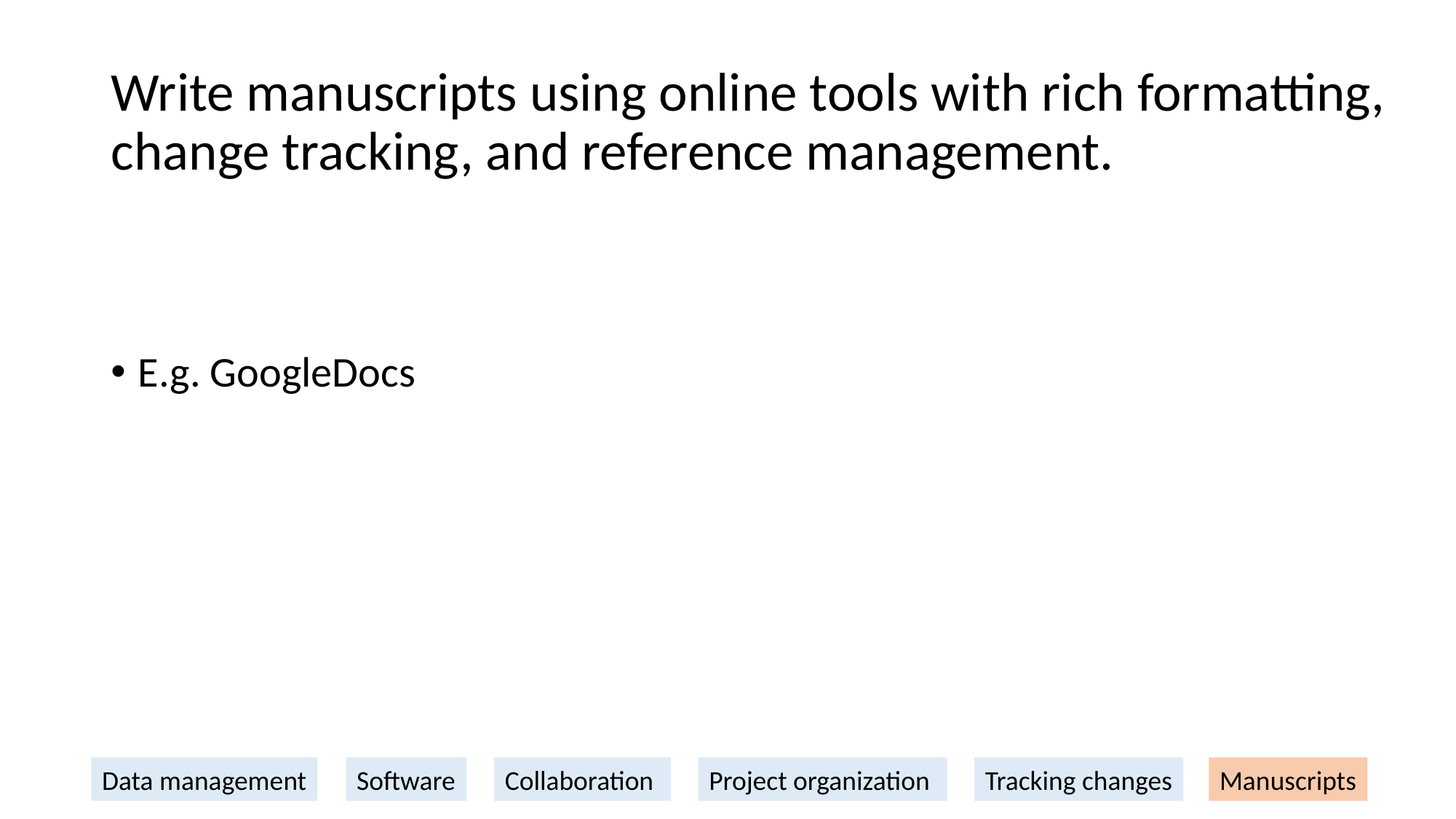

# Write manuscripts using online tools with rich formatting, change tracking, and reference management.

E.g. GoogleDocs
Data management
Software
Collaboration
Project organization
Tracking changes
Manuscripts